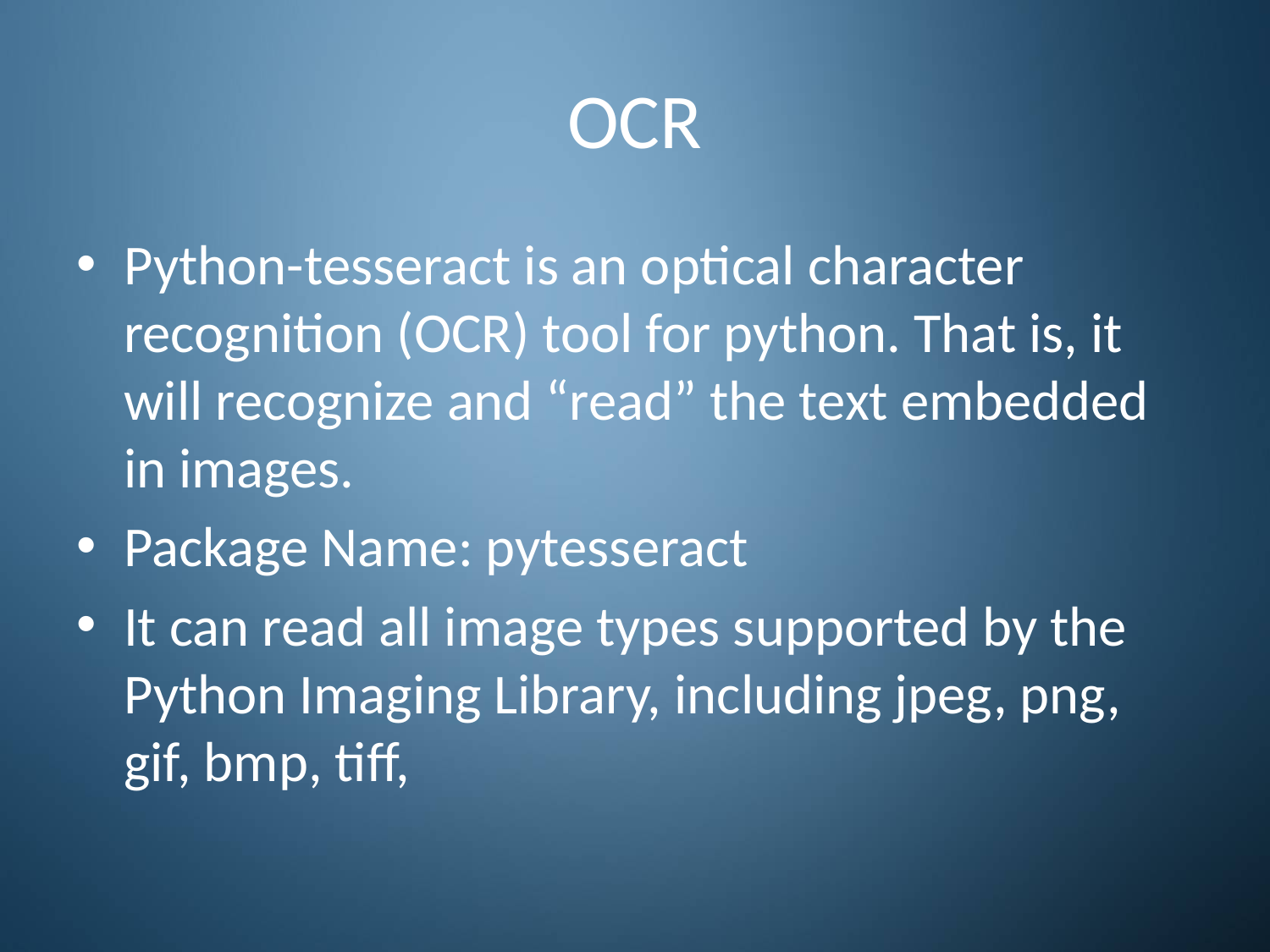

# OCR
Python-tesseract is an optical character recognition (OCR) tool for python. That is, it will recognize and “read” the text embedded in images.
Package Name: pytesseract
It can read all image types supported by the Python Imaging Library, including jpeg, png, gif, bmp, tiff,